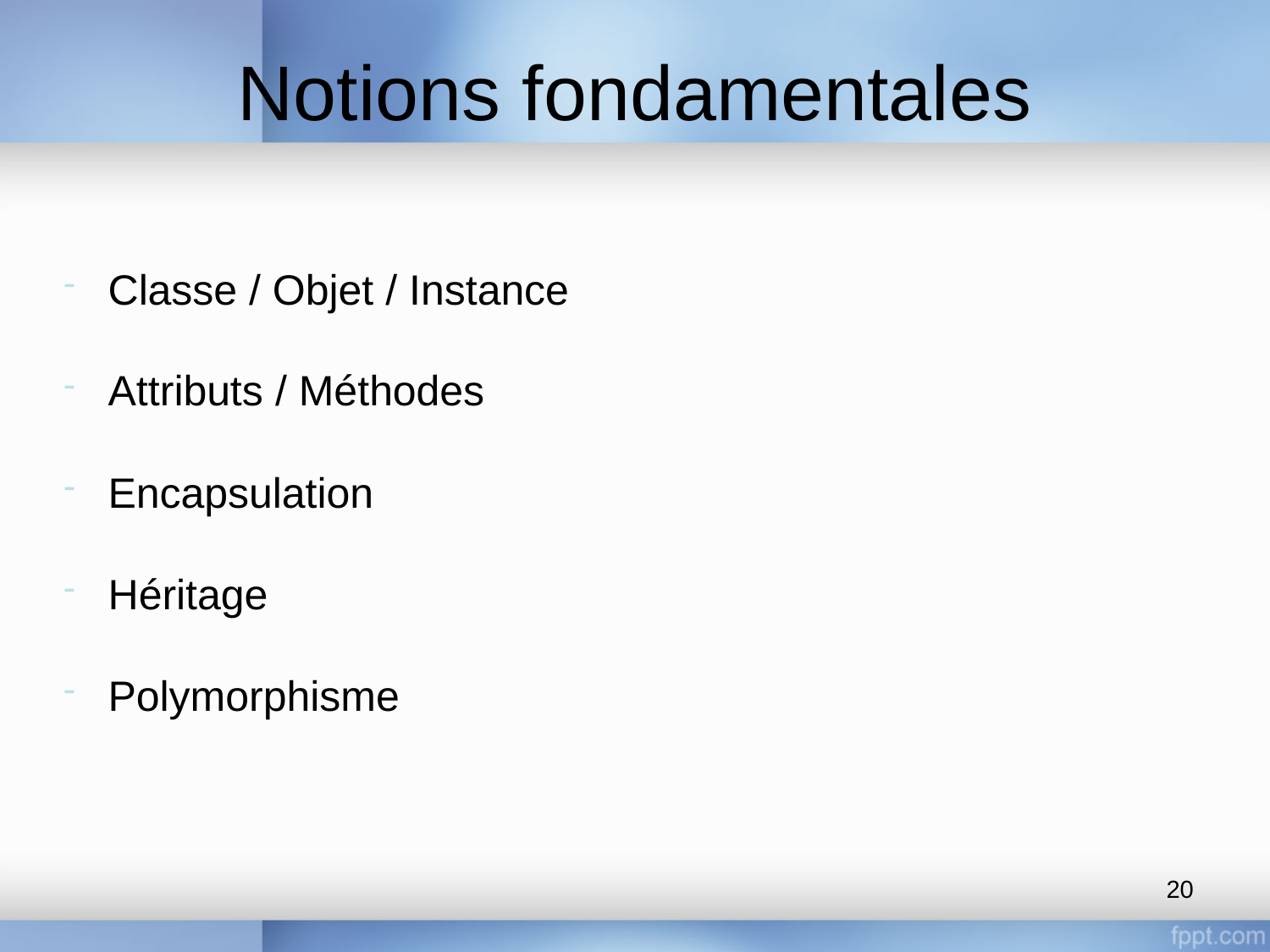

# Notions fondamentales
Classe / Objet / Instance

Attributs / Méthodes

Encapsulation

Héritage

Polymorphisme

20